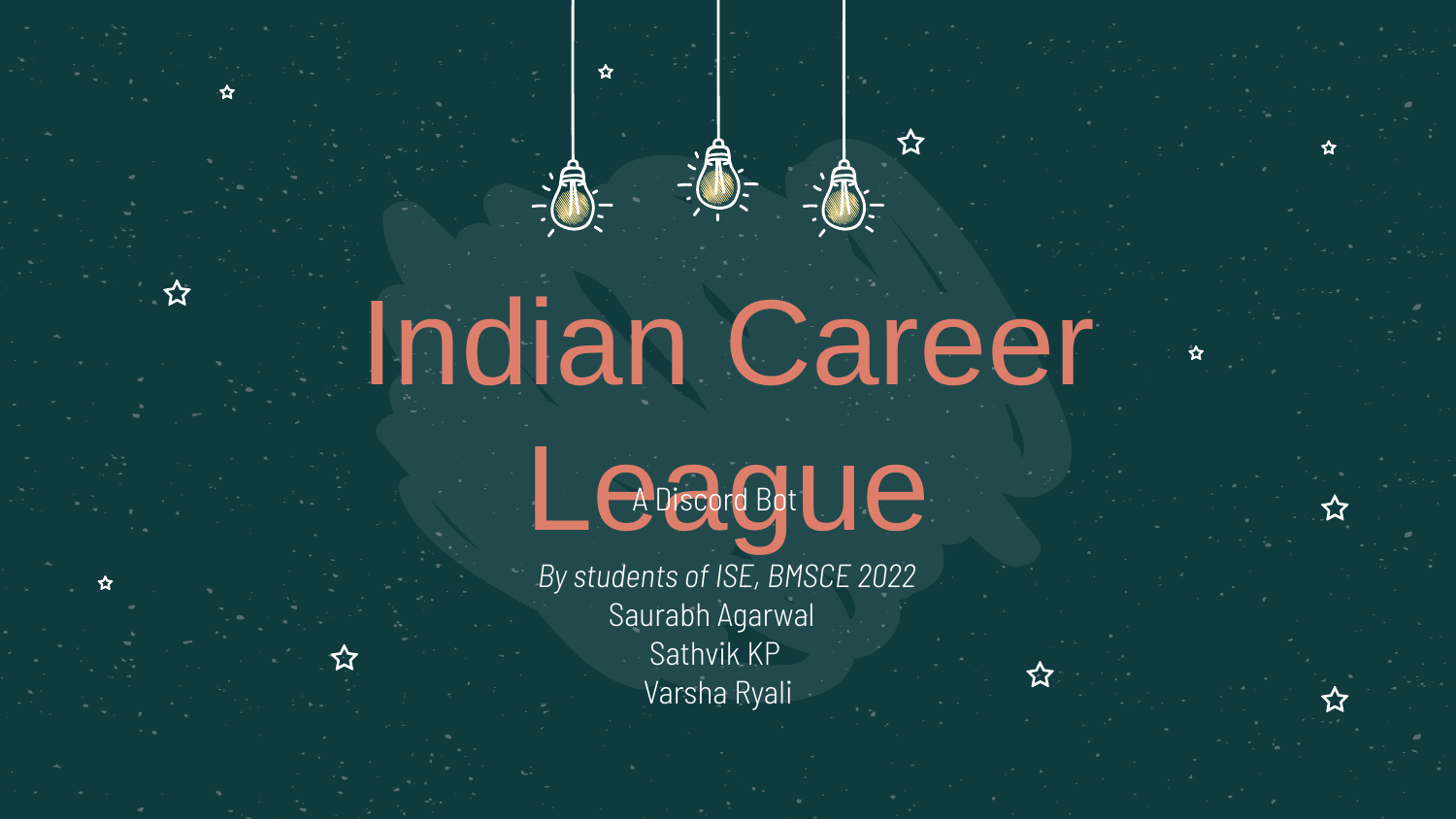

# Indian Career League
     A Discord Bot

         By students of ISE, BMSCE 2022
    Saurabh Agarwal
      Sathvik KP
      Varsha Ryali